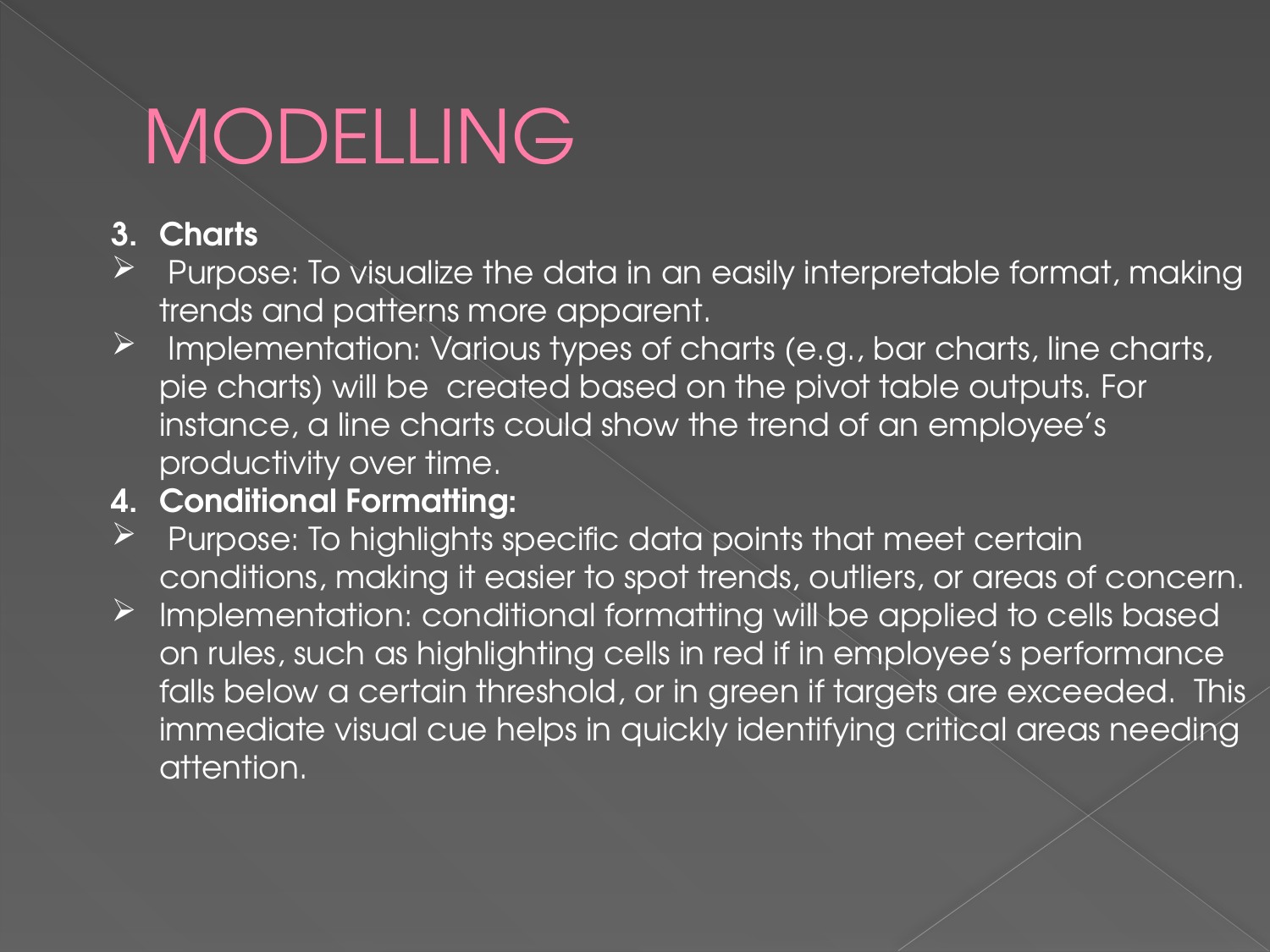

# MODELLING
Charts
 Purpose: To visualize the data in an easily interpretable format, making trends and patterns more apparent.
 Implementation: Various types of charts (e.g., bar charts, line charts, pie charts) will be  created based on the pivot table outputs. For instance, a line charts could show the trend of an employee’s productivity over time.
Conditional Formatting:
 Purpose: To highlights specific data points that meet certain conditions, making it easier to spot trends, outliers, or areas of concern.
Implementation: conditional formatting will be applied to cells based on rules, such as highlighting cells in red if in employee’s performance falls below a certain threshold, or in green if targets are exceeded.  This immediate visual cue helps in quickly identifying critical areas needing attention.